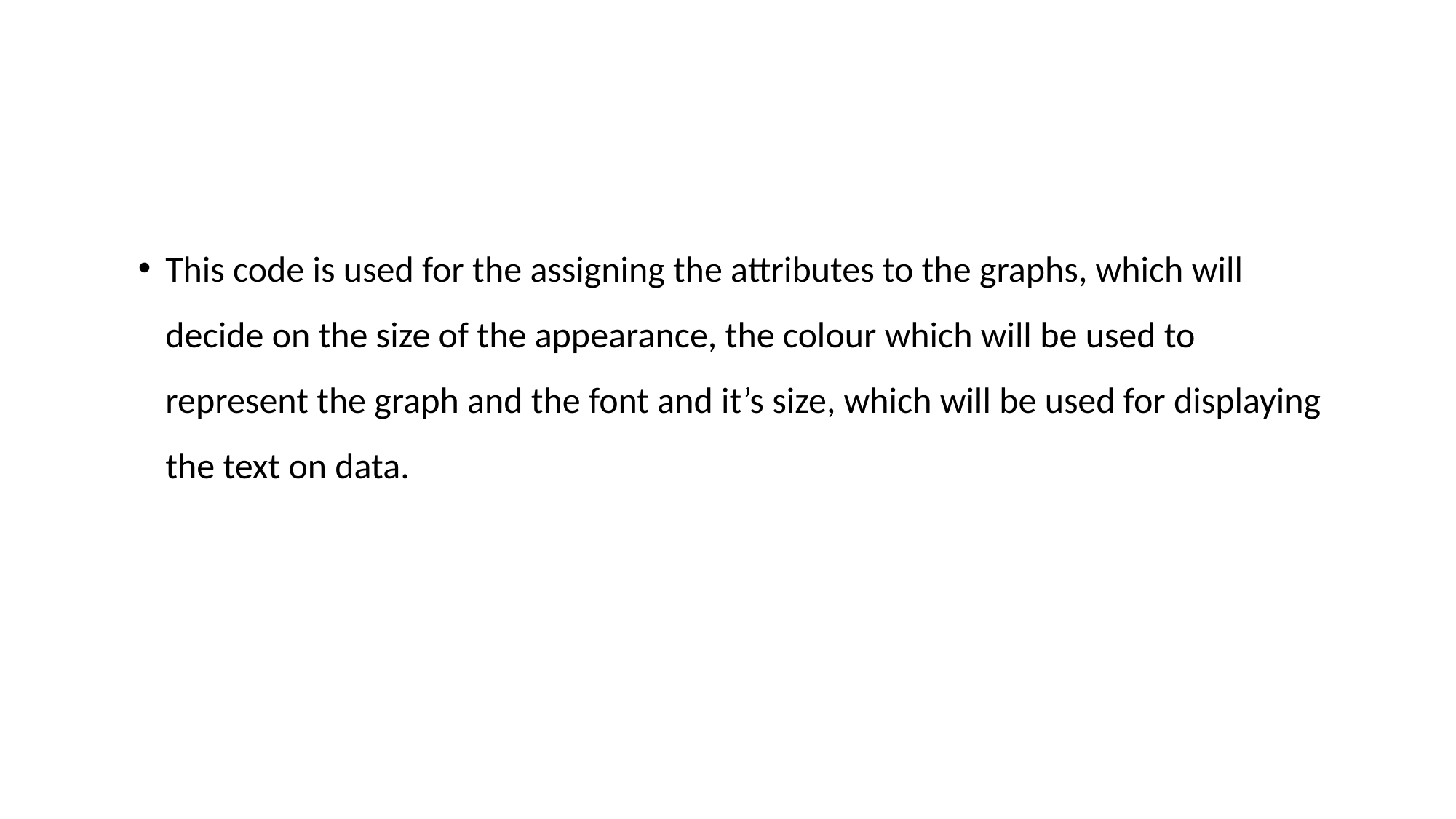

#
This code is used for the assigning the attributes to the graphs, which will decide on the size of the appearance, the colour which will be used to represent the graph and the font and it’s size, which will be used for displaying the text on data.